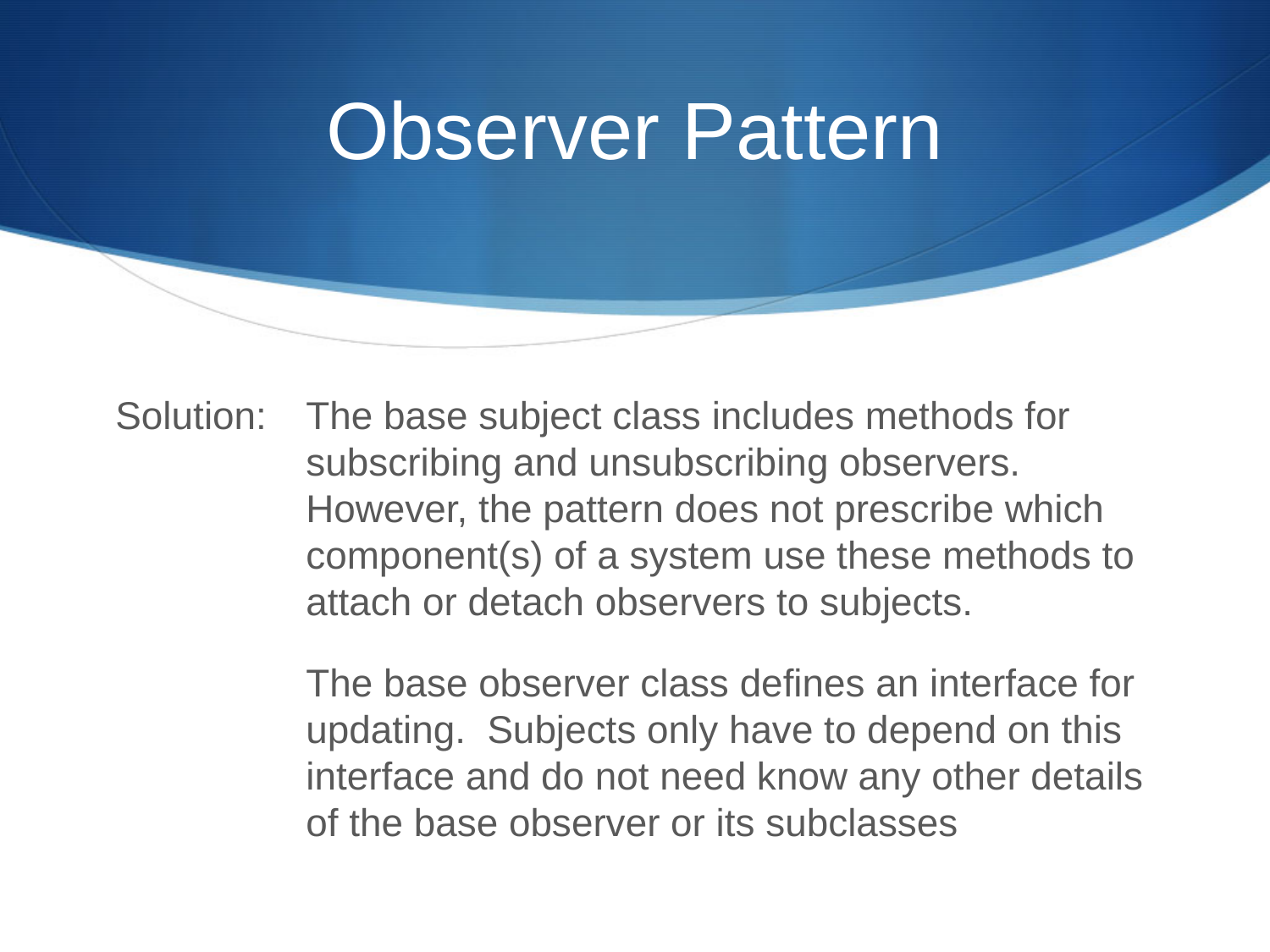

# Observer Pattern
Solution:	The base subject class includes methods for subscribing and unsubscribing observers.  However, the pattern does not prescribe which component(s) of a system use these methods to attach or detach observers to subjects.
	The base observer class defines an interface for updating.  Subjects only have to depend on this interface and do not need know any other details of the base observer or its subclasses